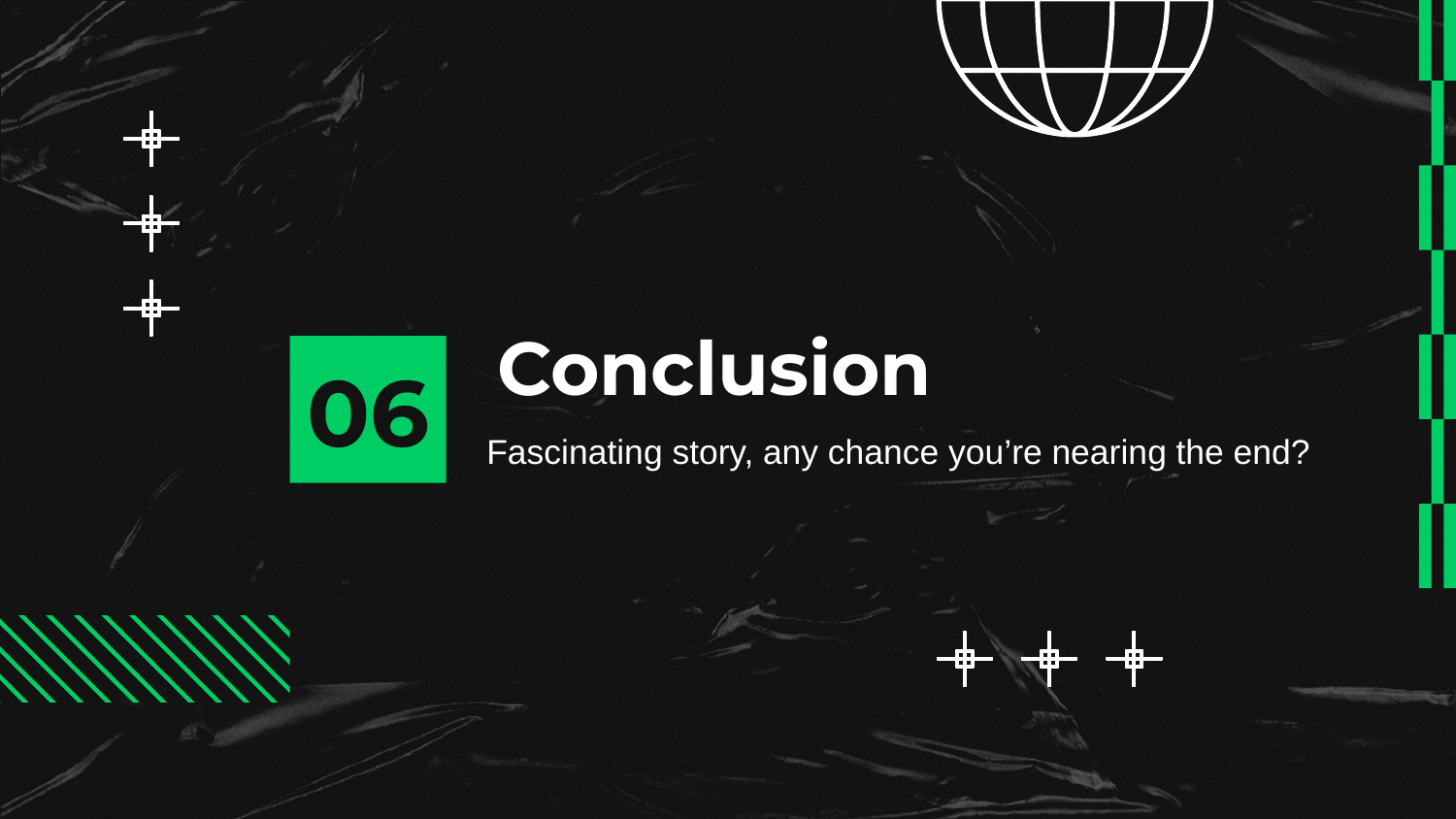

# Conclusion
06
Fascinating story, any chance you’re nearing the end?